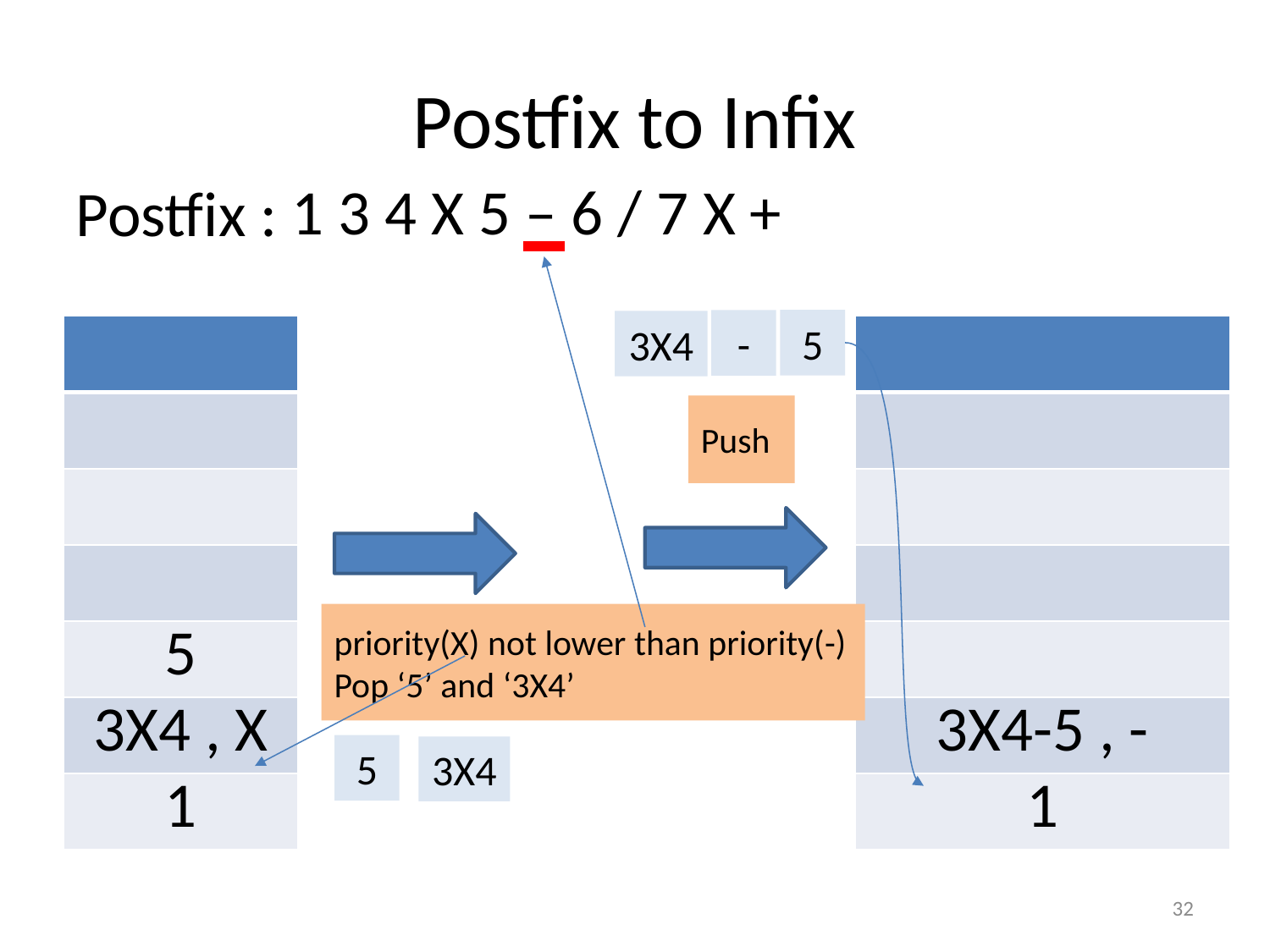

# Postfix to Infix
1 3 4 X 5 – 6 / 7 X +
Postfix :
5
-
3X4
|  |
| --- |
|  |
|  |
|  |
| 5 |
| 3X4 , X |
| 1 |
|  |
| --- |
|  |
|  |
|  |
|  |
| 3X4-5 , - |
| 1 |
Push

priority(X) not lower than priority(-)
Pop ‘5’ and ‘3X4’
5
3X4
32